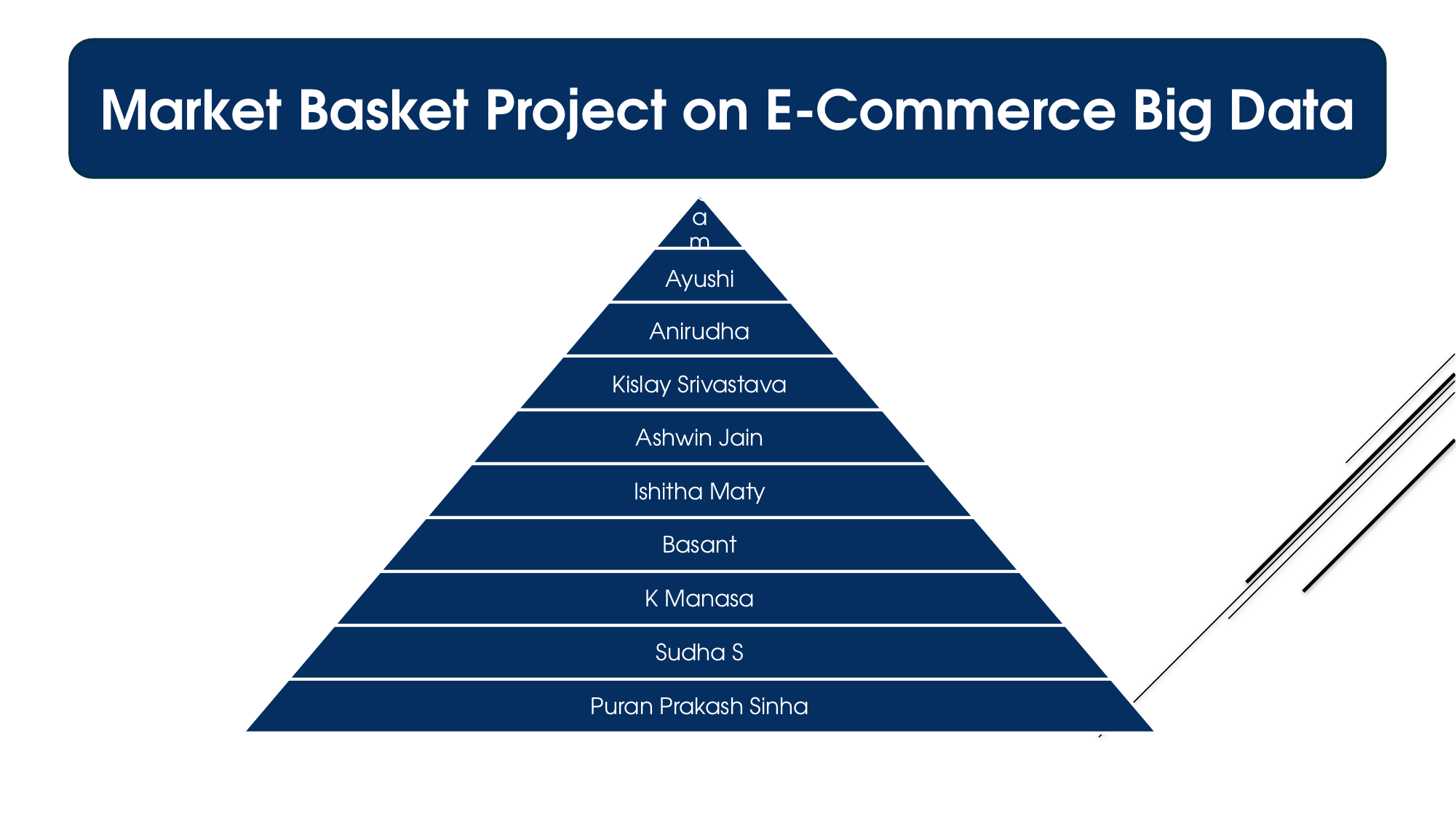

Market Basket Project on E-Commerce Big Data
Team-A
Ayushi
Anirudha
Kislay Srivastava
Ashwin Jain
Ishitha Maty
Basant
K Manasa
Sudha S
Puran Prakash Sinha